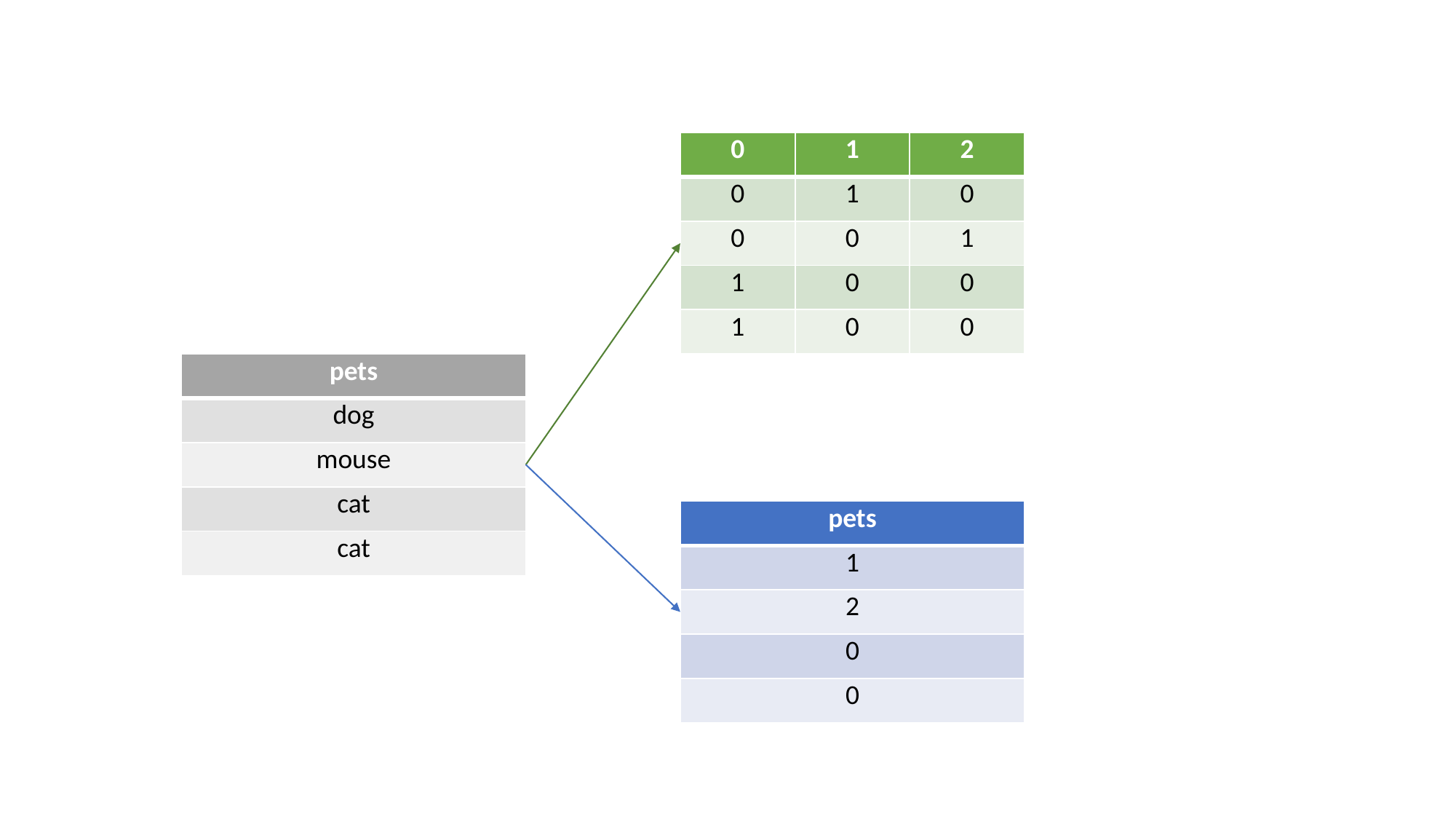

| 0 | 1 | 2 |
| --- | --- | --- |
| 0 | 1 | 0 |
| 0 | 0 | 1 |
| 1 | 0 | 0 |
| 1 | 0 | 0 |
| pets |
| --- |
| dog |
| mouse |
| cat |
| cat |
| pets |
| --- |
| 1 |
| 2 |
| 0 |
| 0 |